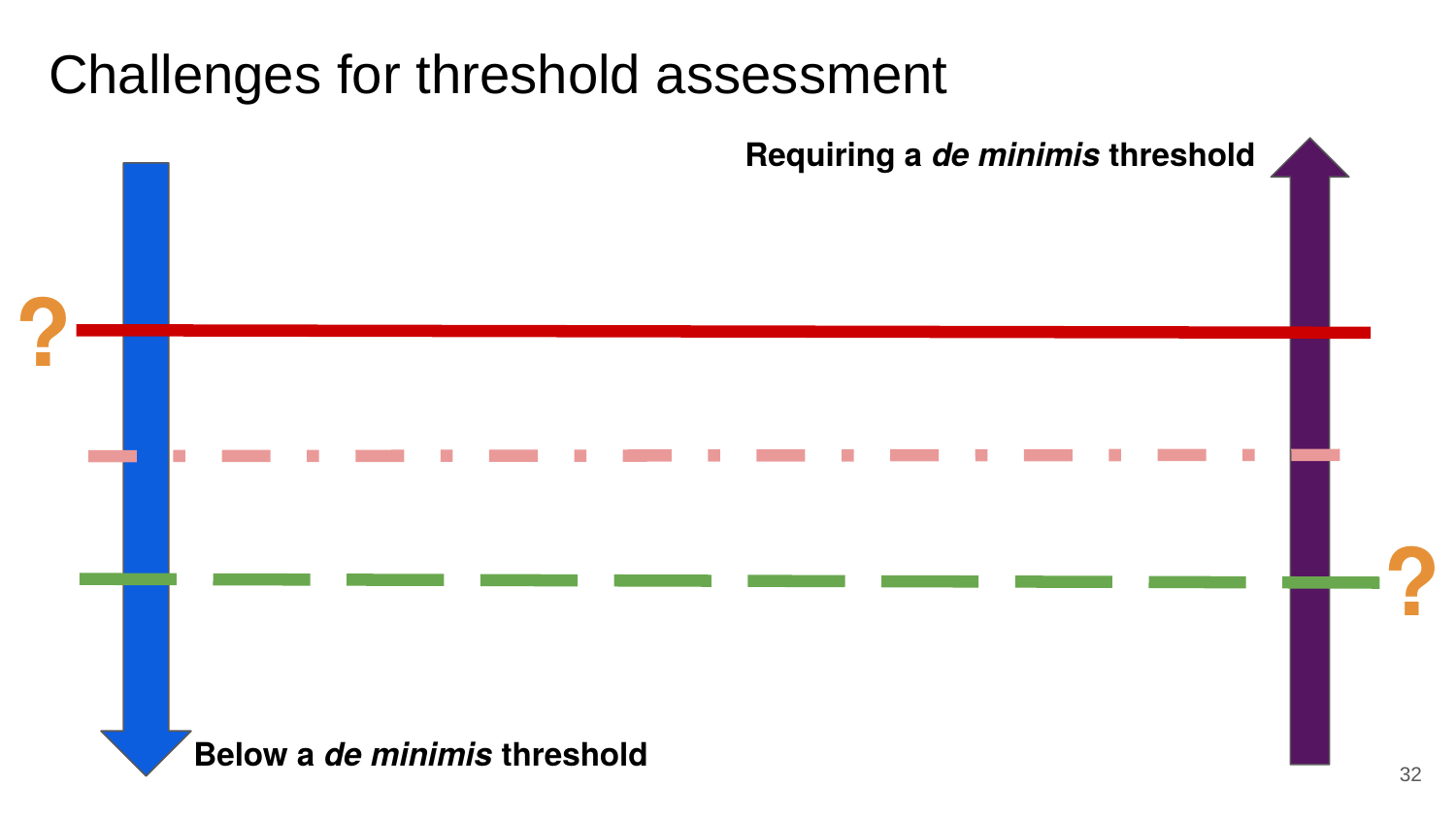

Challenges for threshold assessment
Requiring a de minimis threshold

?
?
Below a de minimis threshold
32